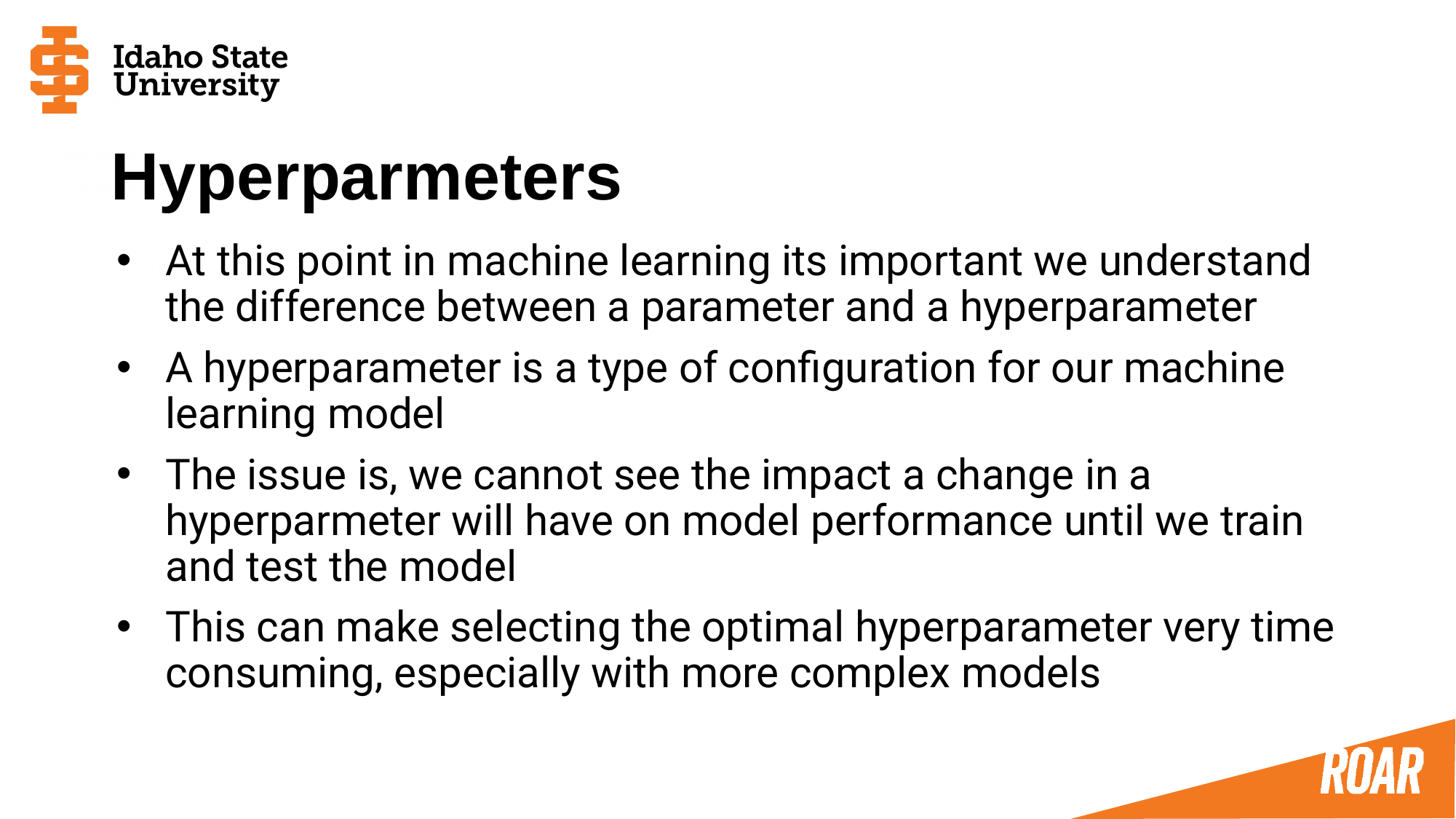

# Hyperparmeters
At this point in machine learning its important we understand the difference between a parameter and a hyperparameter
A hyperparameter is a type of configuration for our machine learning model
The issue is, we cannot see the impact a change in a hyperparmeter will have on model performance until we train and test the model
This can make selecting the optimal hyperparameter very time consuming, especially with more complex models